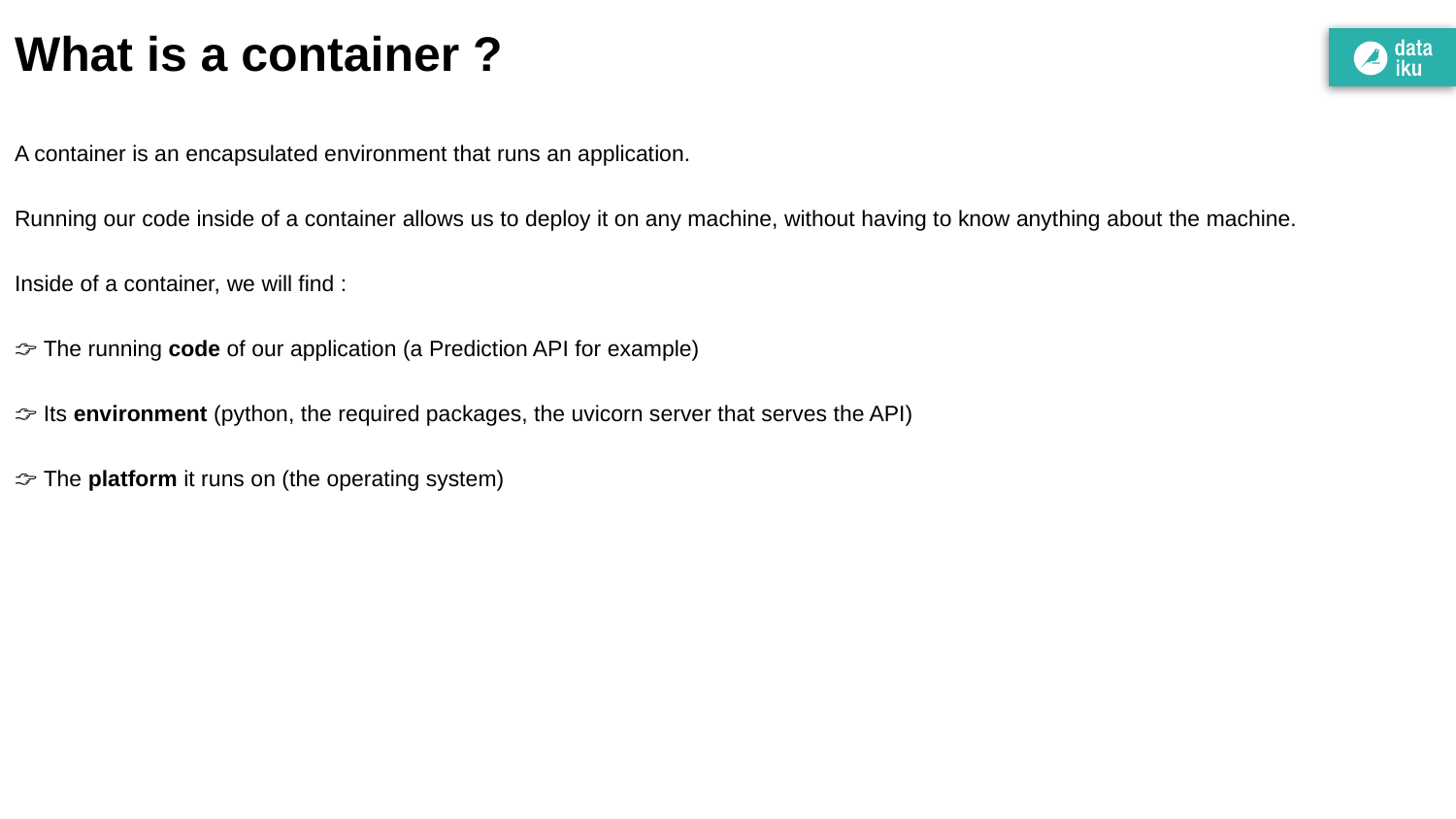

# What is a container ?

A container is an encapsulated environment that runs an application.
Running our code inside of a container allows us to deploy it on any machine, without having to know anything about the machine.
Inside of a container, we will find :
👉 The running code of our application (a Prediction API for example)
👉 Its environment (python, the required packages, the uvicorn server that serves the API)
👉 The platform it runs on (the operating system)